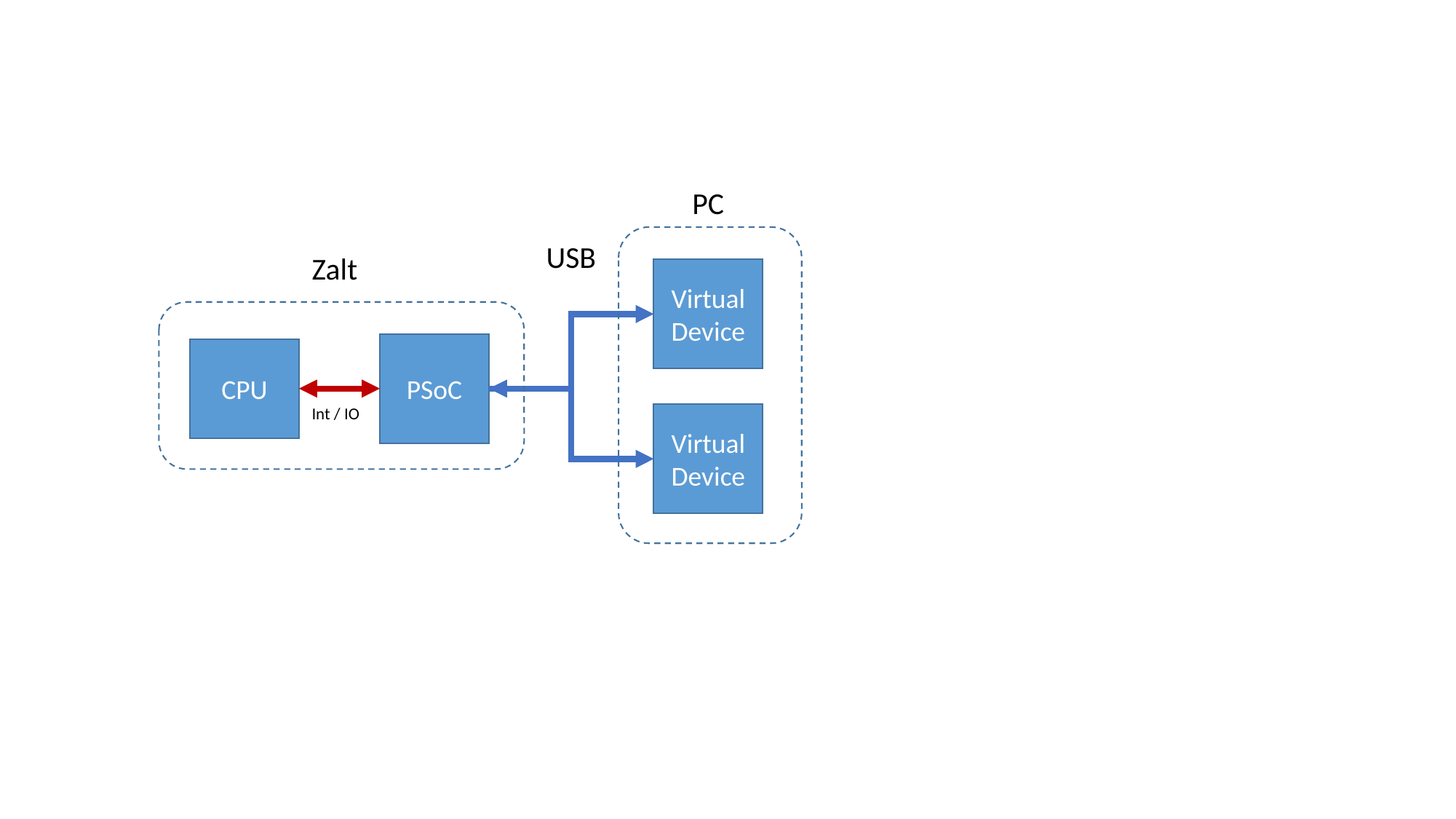

PC

USB
Zalt
Virtual
Device

PSoC
CPU
Int / IO
Virtual
Device